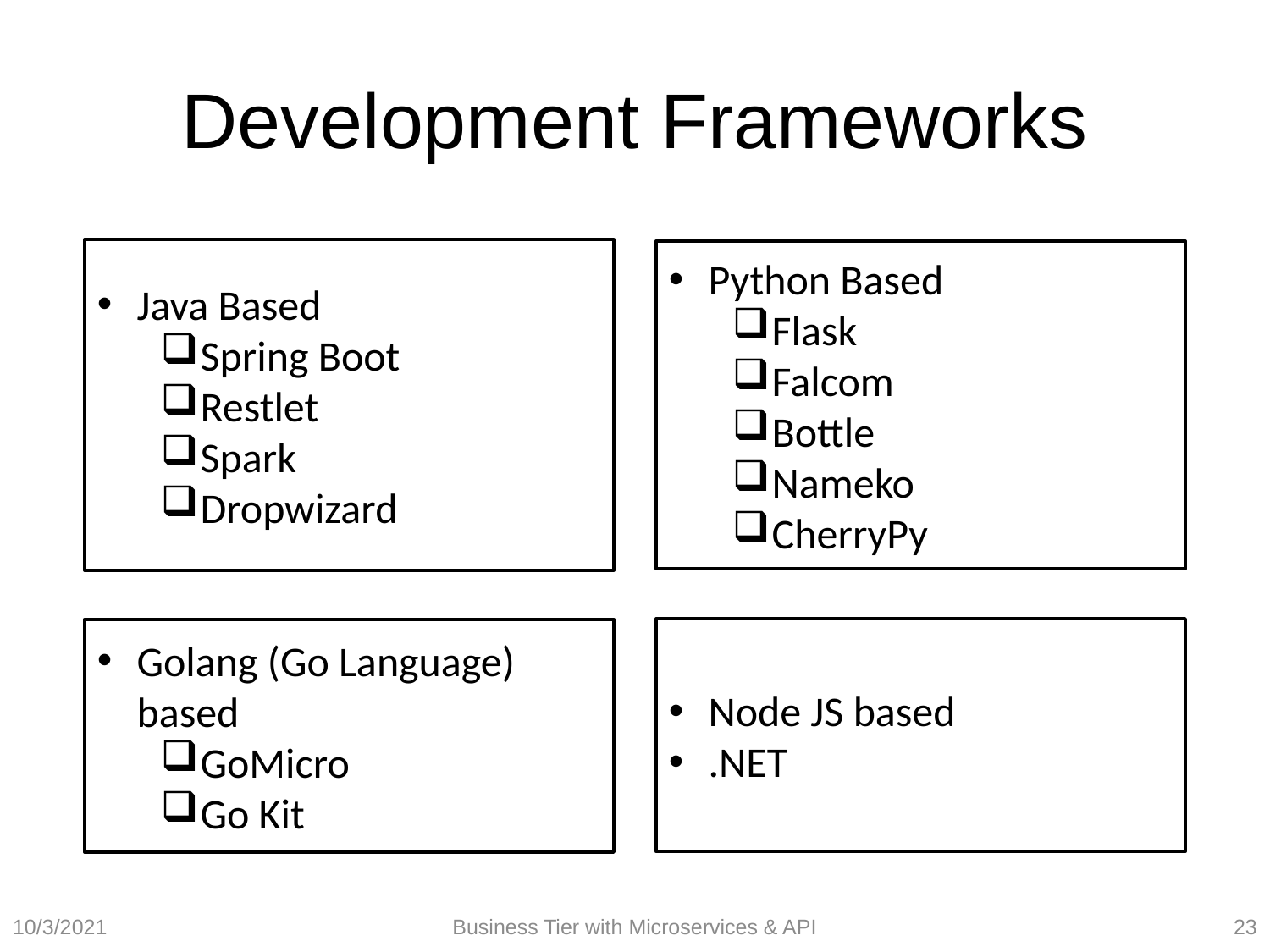

# Development Frameworks
Java Based
Spring Boot
Restlet
Spark
Dropwizard
Python Based
Flask
Falcom
Bottle
Nameko
CherryPy
Node JS based
.NET
Golang (Go Language) based
GoMicro
Go Kit
10/3/2021
Business Tier with Microservices & API
23